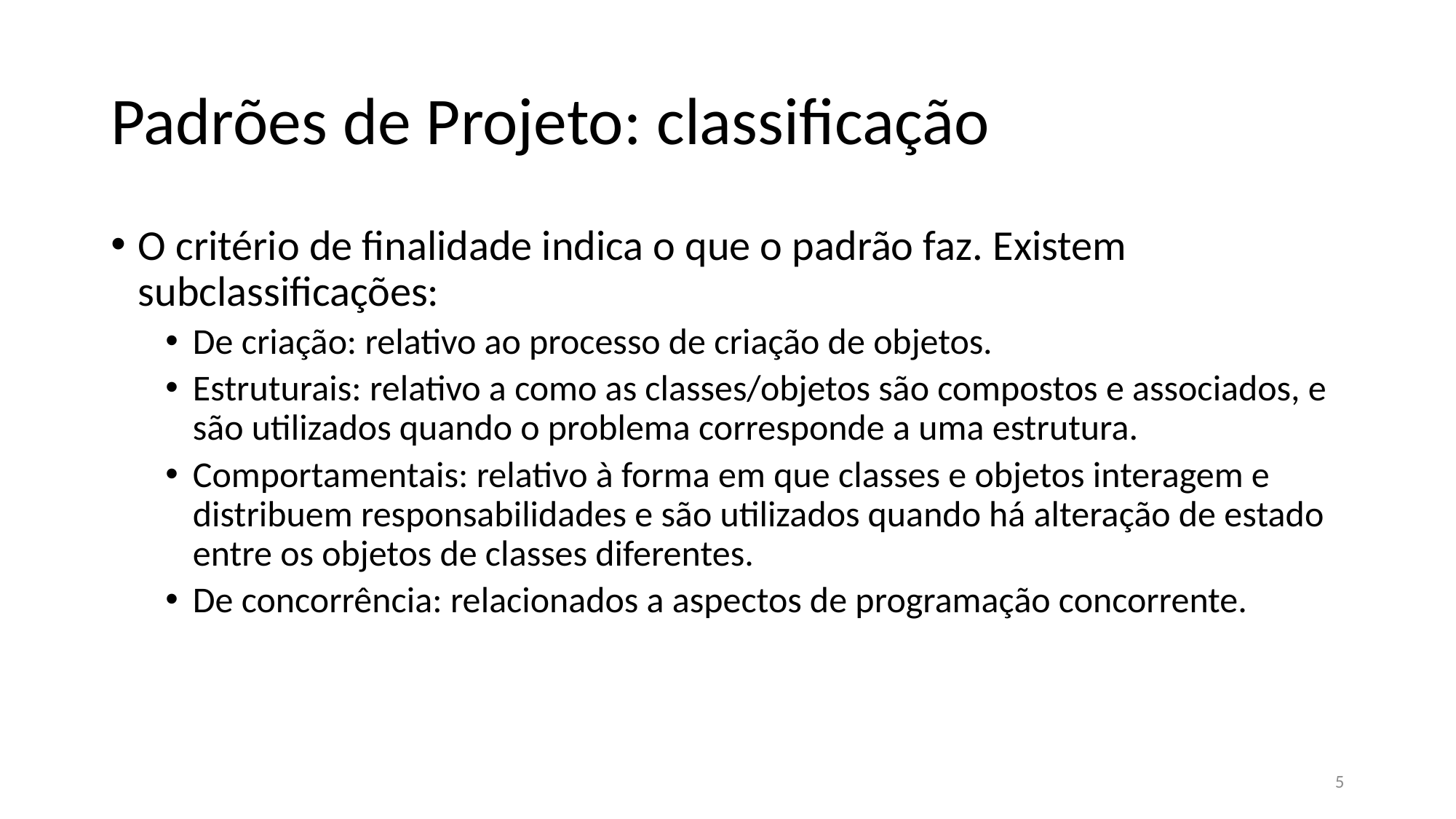

# Padrões de Projeto: classificação
O critério de finalidade indica o que o padrão faz. Existem subclassificações:
De criação: relativo ao processo de criação de objetos.
Estruturais: relativo a como as classes/objetos são compostos e associados, e são utilizados quando o problema corresponde a uma estrutura.
Comportamentais: relativo à forma em que classes e objetos interagem e distribuem responsabilidades e são utilizados quando há alteração de estado entre os objetos de classes diferentes.
De concorrência: relacionados a aspectos de programação concorrente.

5